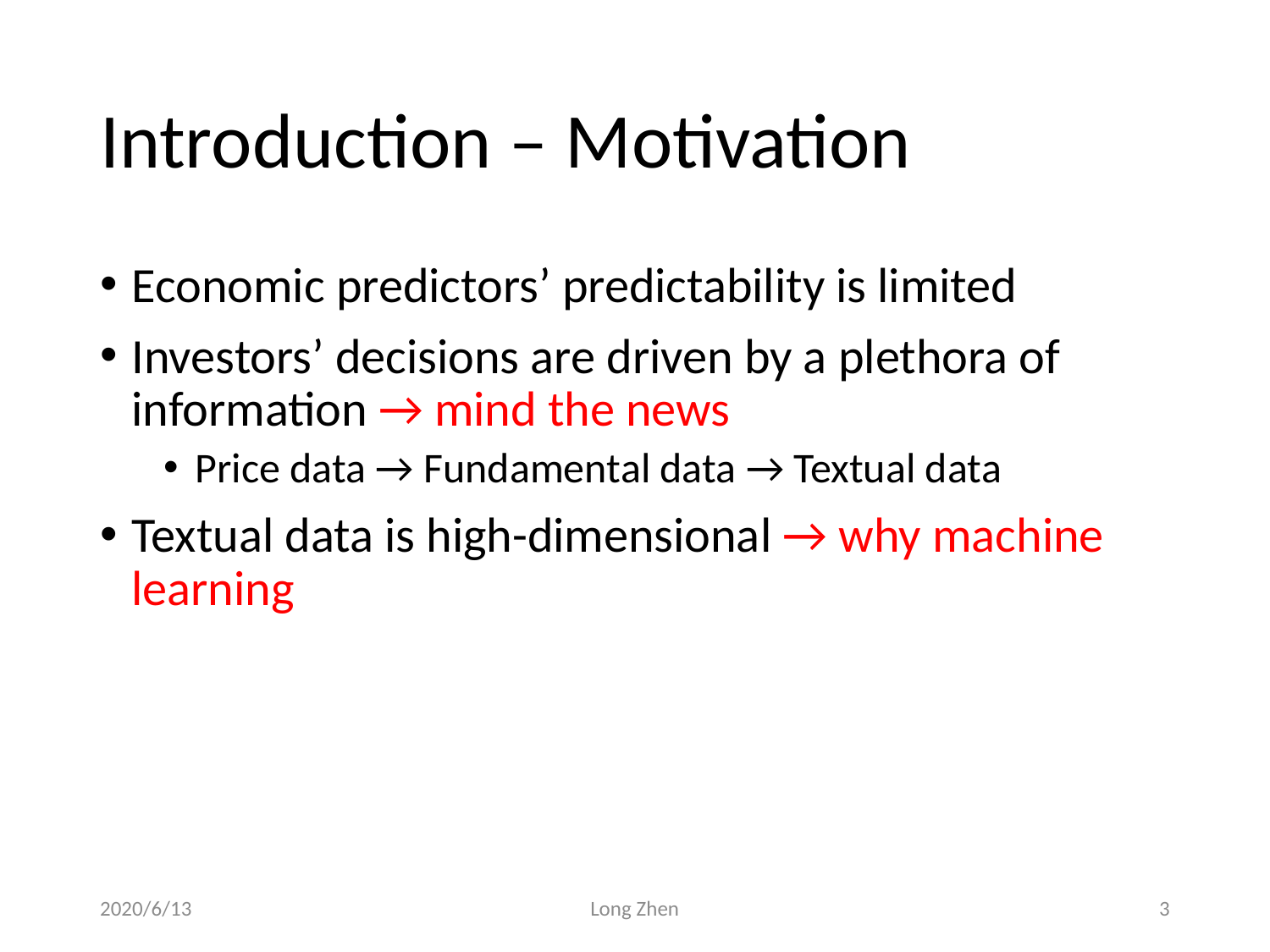

# Introduction – Motivation
Economic predictors’ predictability is limited
Investors’ decisions are driven by a plethora of information → mind the news
Price data → Fundamental data → Textual data
Textual data is high-dimensional → why machine learning
2020/6/13
Long Zhen
3